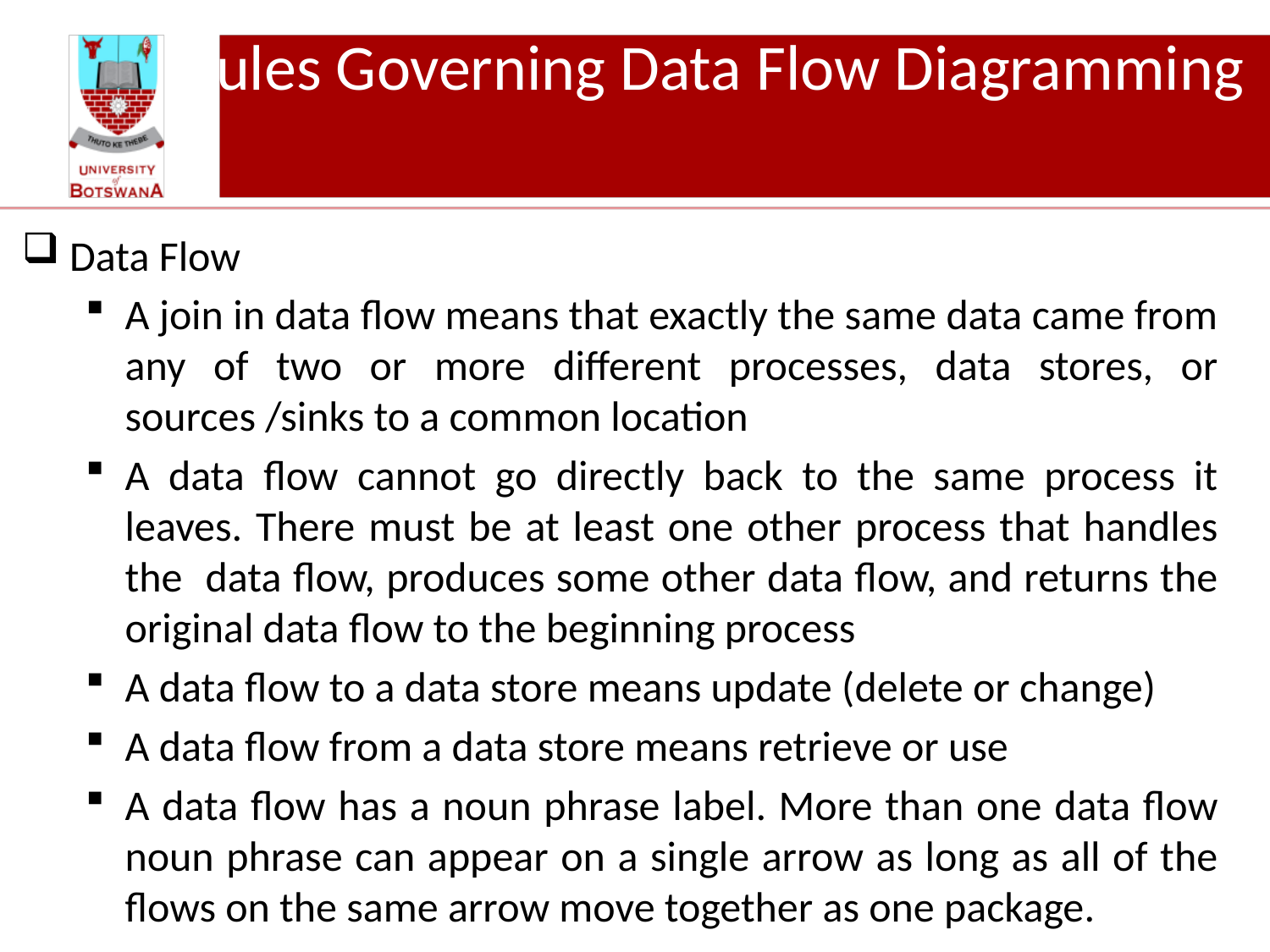

# Rules Governing Data Flow Diagramming
Data Flow
A join in data flow means that exactly the same data came from any of two or more different processes, data stores, or sources /sinks to a common location
A data flow cannot go directly back to the same process it leaves. There must be at least one other process that handles the  data flow, produces some other data flow, and returns the original data flow to the beginning process
A data flow to a data store means update (delete or change)
A data flow from a data store means retrieve or use
A data flow has a noun phrase label. More than one data flow noun phrase can appear on a single arrow as long as all of the flows on the same arrow move together as one package.